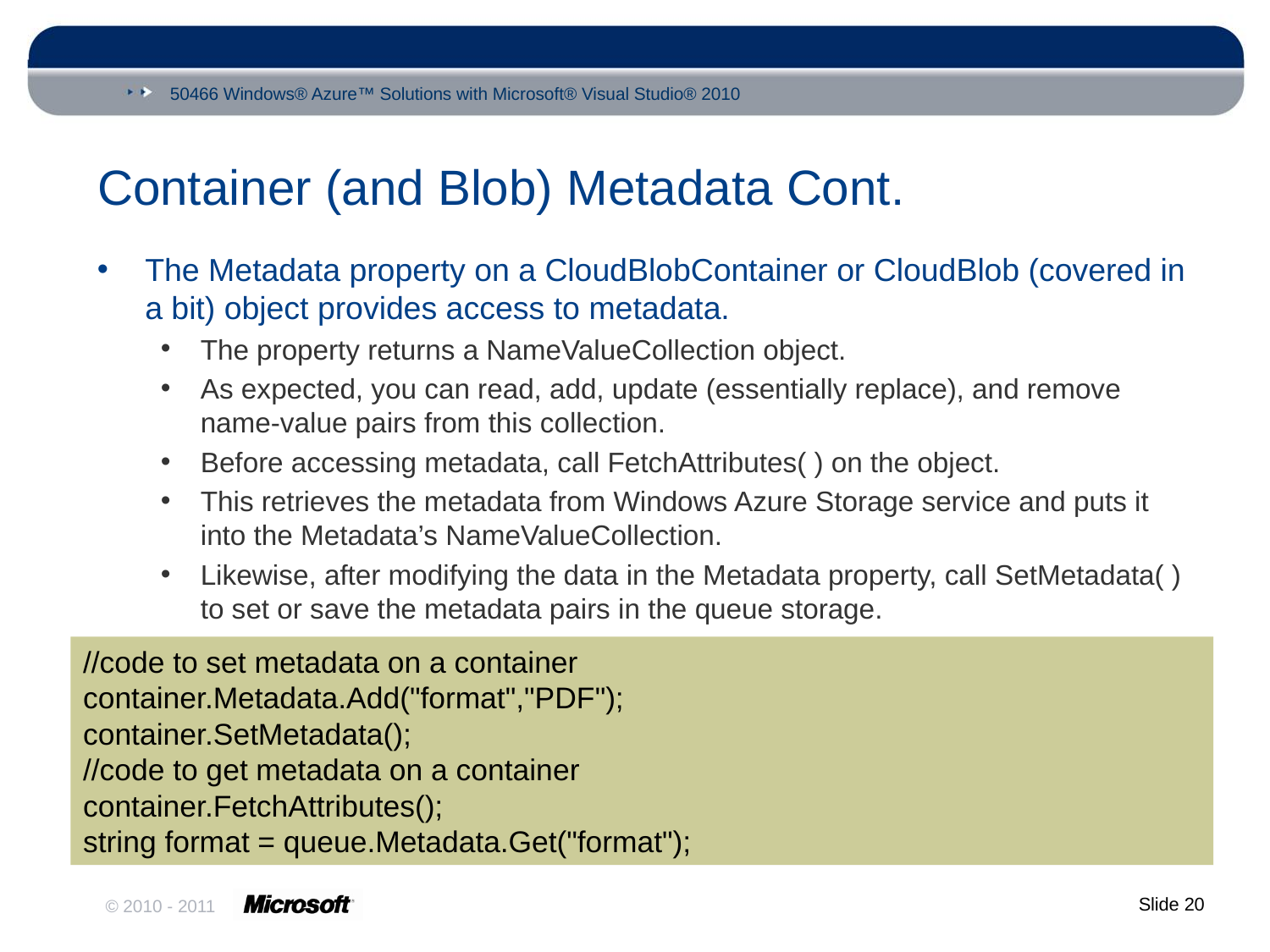

# Container (and Blob) Metadata Cont.
The Metadata property on a CloudBlobContainer or CloudBlob (covered in a bit) object provides access to metadata.
The property returns a NameValueCollection object.
As expected, you can read, add, update (essentially replace), and remove name-value pairs from this collection.
Before accessing metadata, call FetchAttributes( ) on the object.
This retrieves the metadata from Windows Azure Storage service and puts it into the Metadata’s NameValueCollection.
Likewise, after modifying the data in the Metadata property, call SetMetadata( ) to set or save the metadata pairs in the queue storage.

//code to set metadata on a container
container.Metadata.Add("format","PDF");
container.SetMetadata();
//code to get metadata on a container
container.FetchAttributes();
string format = queue.Metadata.Get("format");